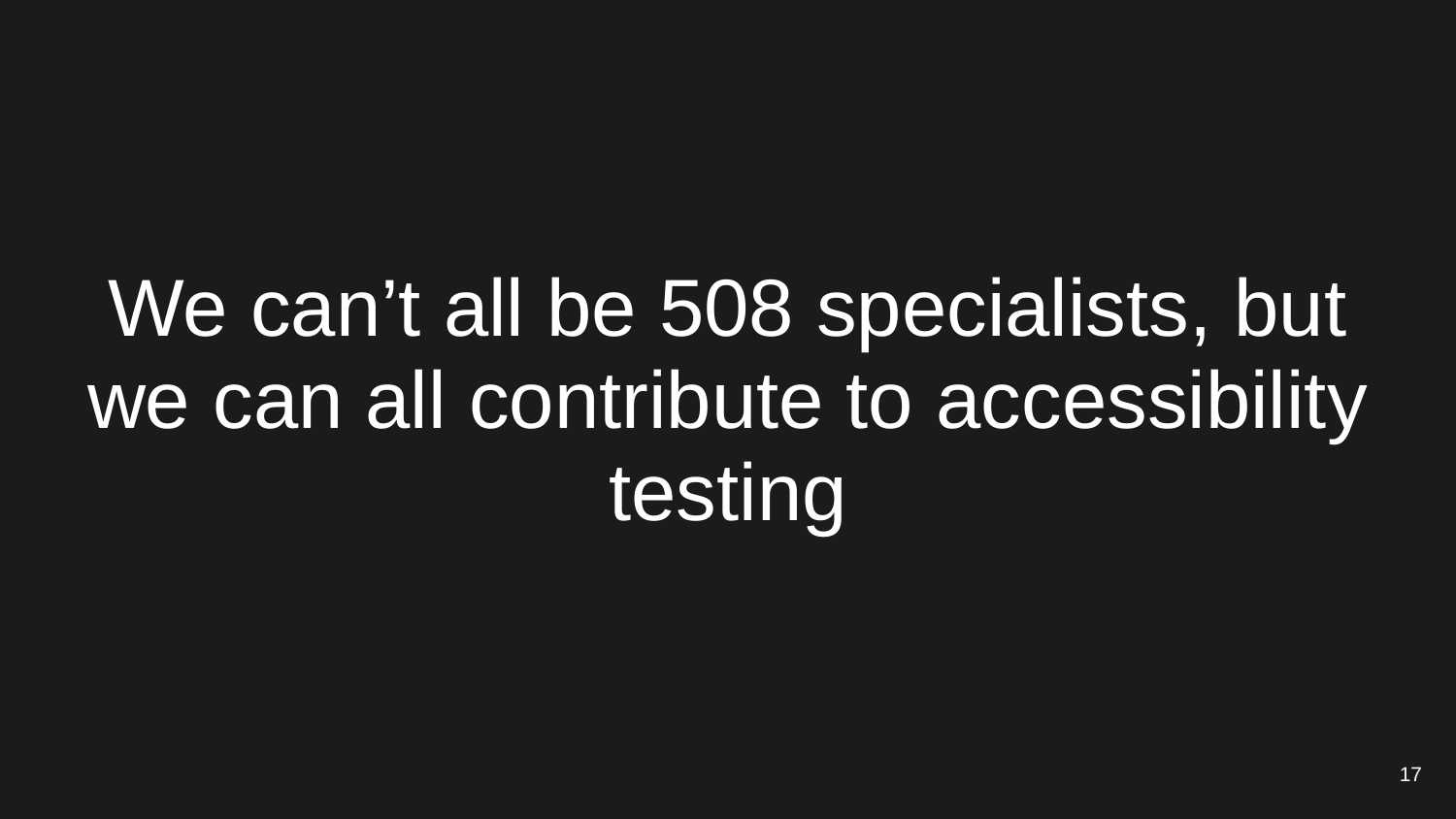

# We can’t all be 508 specialists, but we can all contribute to accessibility testing
17